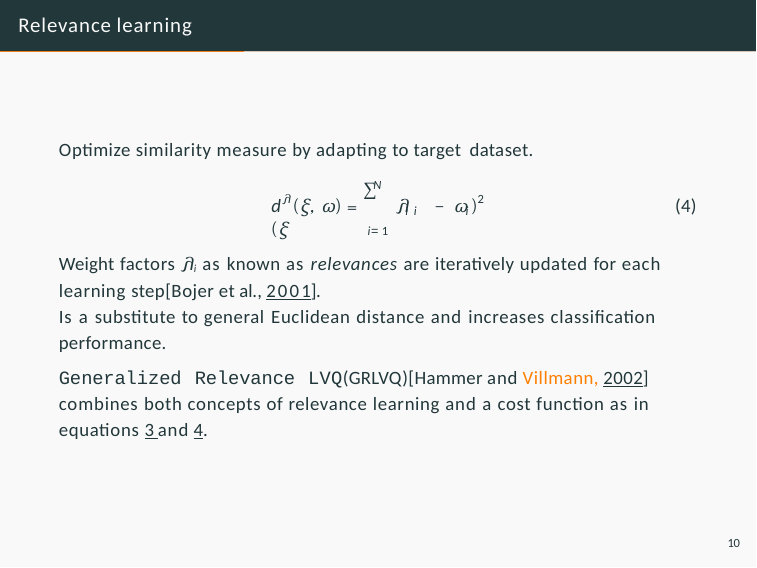

# Relevance learning

Optimize similarity measure by adapting to target dataset.
N
∑
λ
2
d  (ξ, ω) =	λ (ξ
− ω )
(4)
i i
i
i=1
Weight factors λi as known as relevances are iteratively updated for each  learning step[Bojer et al., 2001].
Is a substitute to general Euclidean distance and increases classiﬁcation  performance.
Generalized Relevance LVQ(GRLVQ)[Hammer and Villmann, 2002]  combines both concepts of relevance learning and a cost function as in  equations 3 and 4.
10